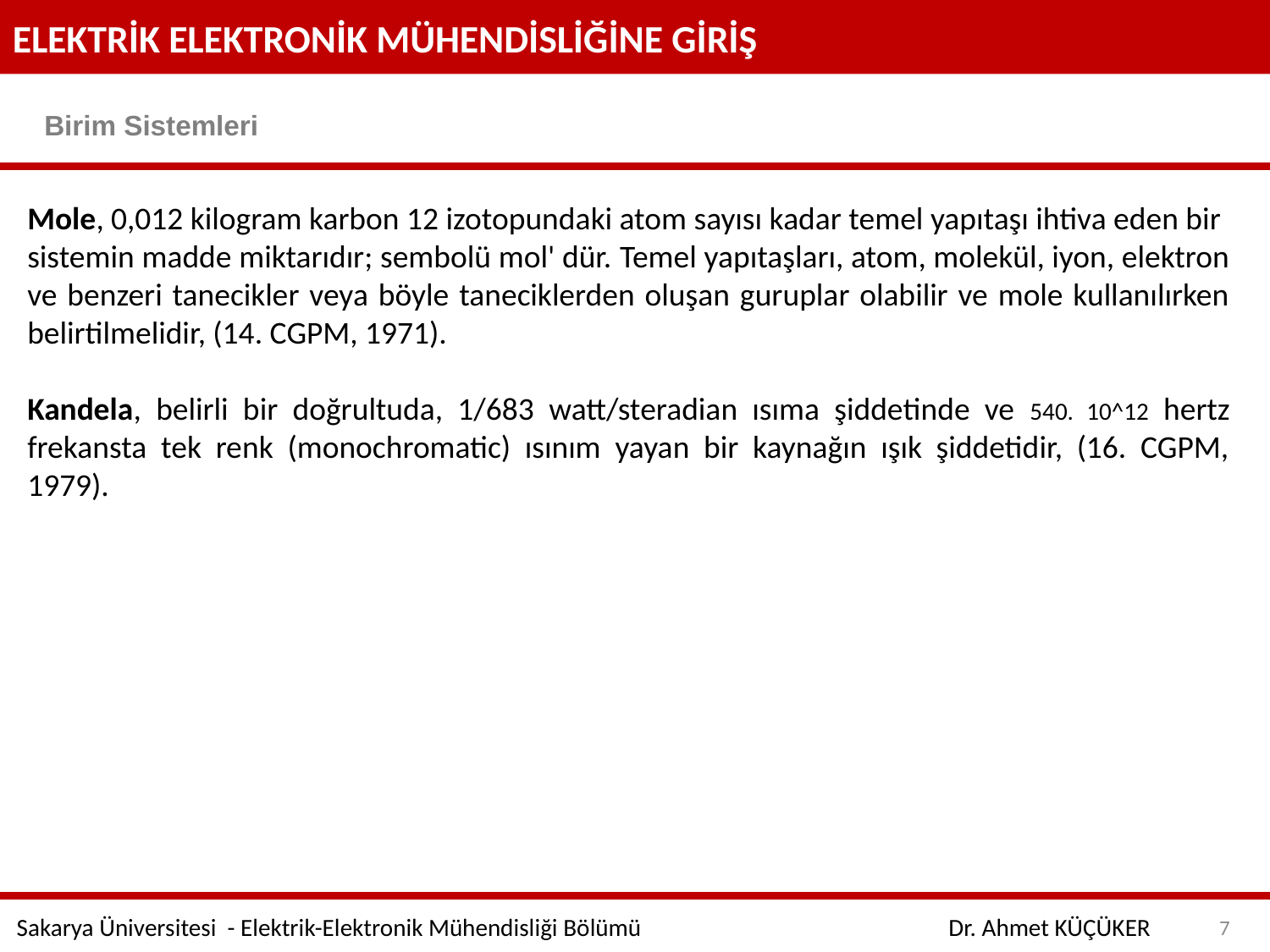

ELEKTRİK ELEKTRONİK MÜHENDİSLİĞİNE GİRİŞ

Birim Sistemleri

Mole, 0,012 kilogram karbon 12 izotopundaki atom sayısı kadar temel yapıtaşı ihtiva eden bir
sistemin madde miktarıdır; sembolü mol' dür. Temel yapıtaşları, atom, molekül, iyon, elektron ve benzeri tanecikler veya böyle taneciklerden oluşan guruplar olabilir ve mole kullanılırken belirtilmelidir, (14. CGPM, 1971).

Kandela, belirli bir doğrultuda, 1/683 watt/steradian ısıma şiddetinde ve 540. 10^12 hertz frekansta tek renk (monochromatic) ısınım yayan bir kaynağın ışık şiddetidir, (16. CGPM, 1979).
7
Sakarya Üniversitesi  - Elektrik-Elektronik Mühendisliği Bölümü
Dr. Ahmet KÜÇÜKER